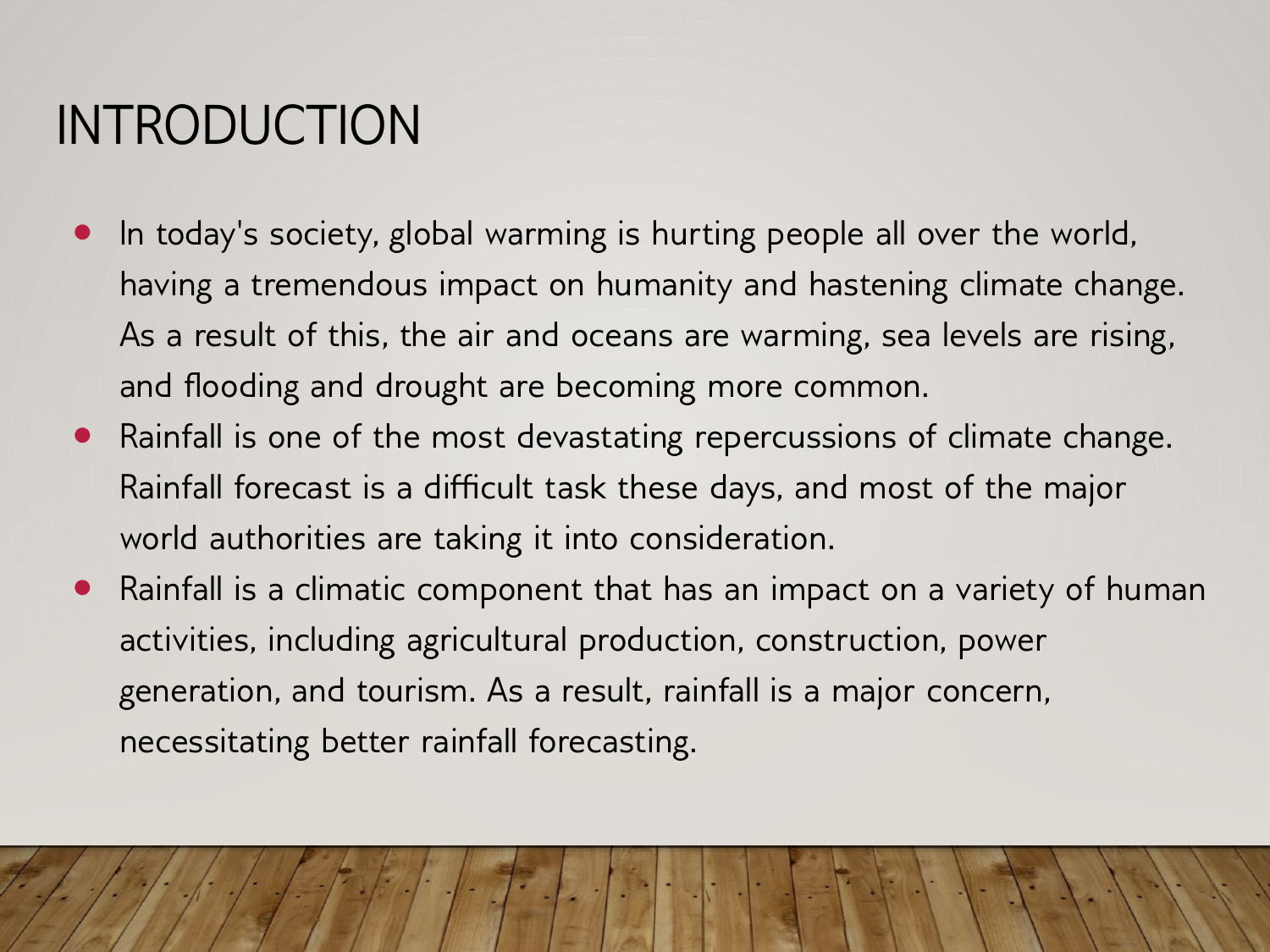

# INTRODUCTION
In today's society, global warming is hurting people all over the world, having a tremendous impact on humanity and hastening climate change. As a result of this, the air and oceans are warming, sea levels are rising, and flooding and drought are becoming more common.
Rainfall is one of the most devastating repercussions of climate change. Rainfall forecast is a difficult task these days, and most of the major world authorities are taking it into consideration.
Rainfall is a climatic component that has an impact on a variety of human activities, including agricultural production, construction, power generation, and tourism. As a result, rainfall is a major concern, necessitating better rainfall forecasting.